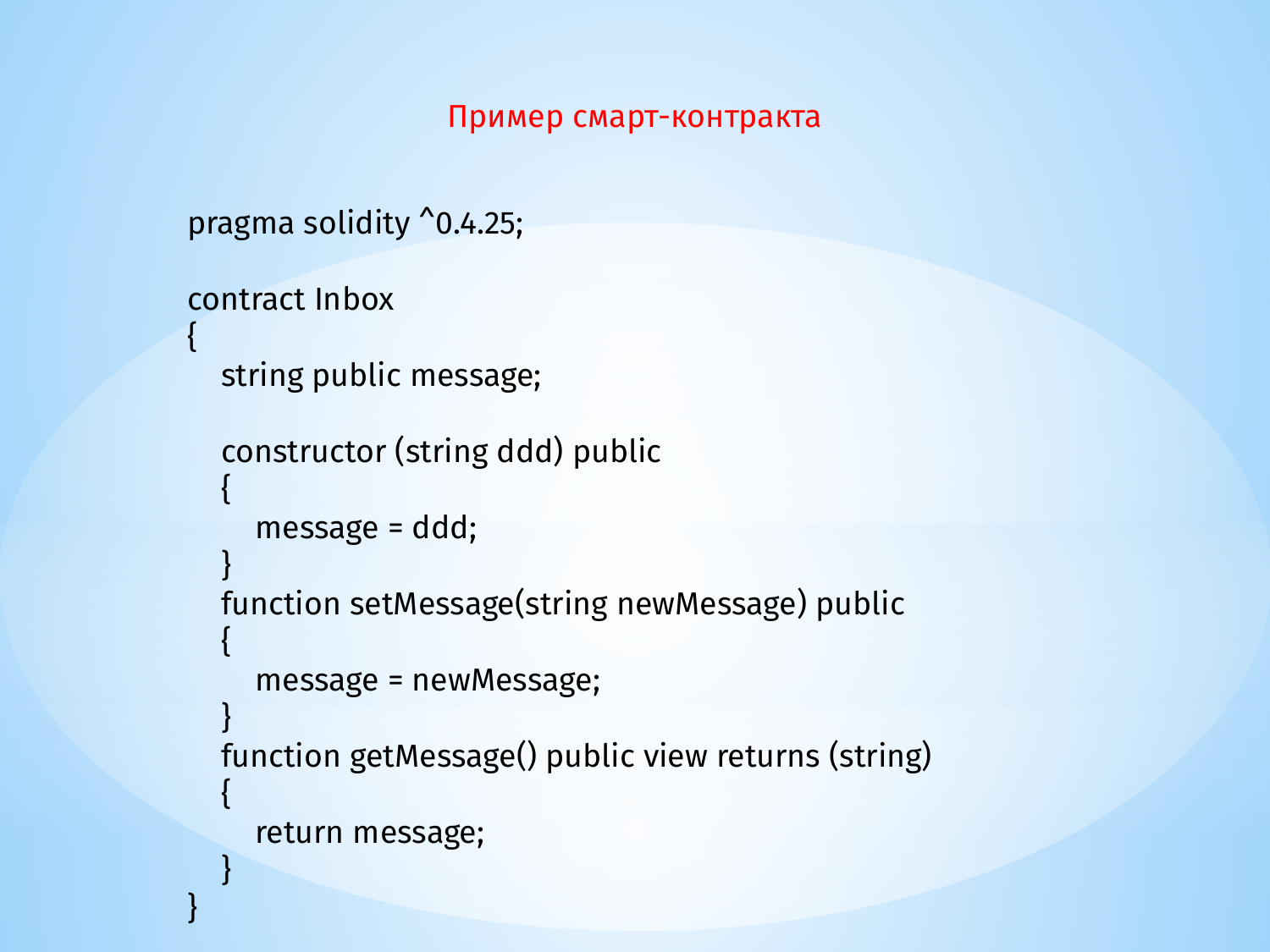

Пример смарт-контракта
pragma solidity ^0.4.25;
contract Inbox
{
    string public message;
    constructor (string ddd) public
    {
        message = ddd;
    }
    function setMessage(string newMessage) public
    {
        message = newMessage;
    }
    function getMessage() public view returns (string)
    {
        return message;
    }
}